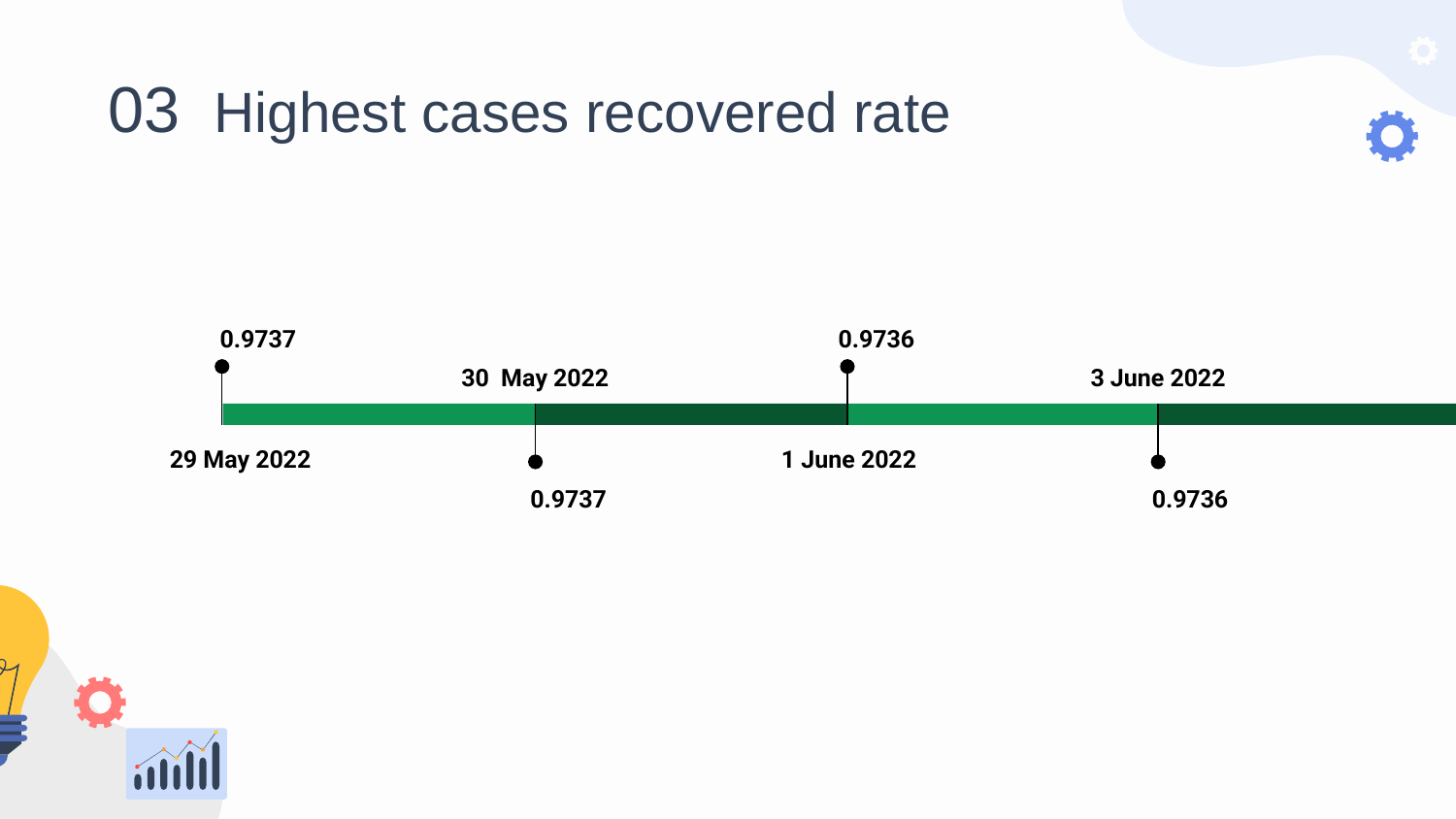

03
Highest cases recovered rate
0.9736

1 June 2022

0.9737

29 May 2022

30  May 2022

0.9737

3 June 2022

0.9736